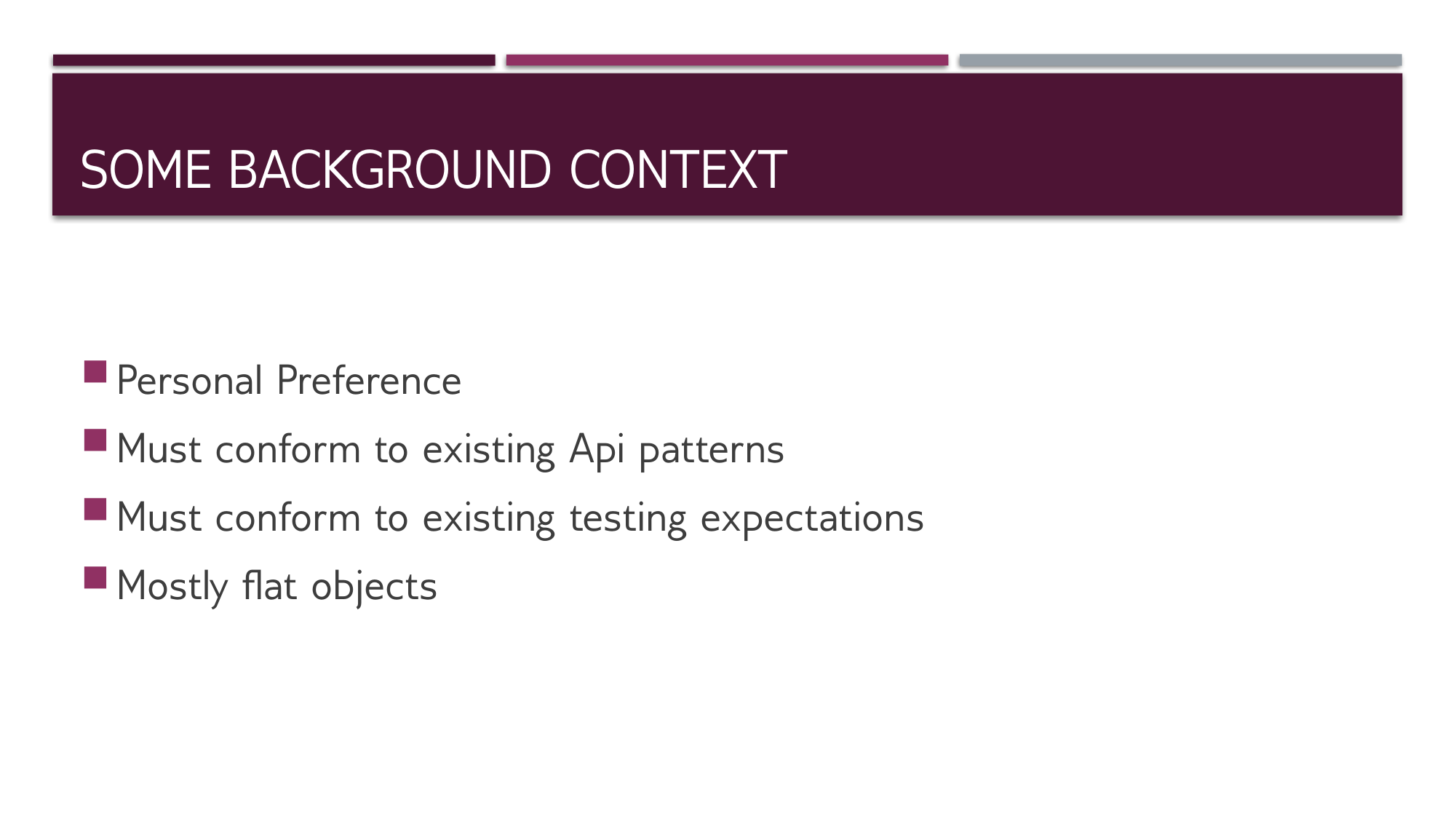

# Some Background Context
Personal Preference
Must conform to existing Api patterns
Must conform to existing testing expectations
Mostly flat objects